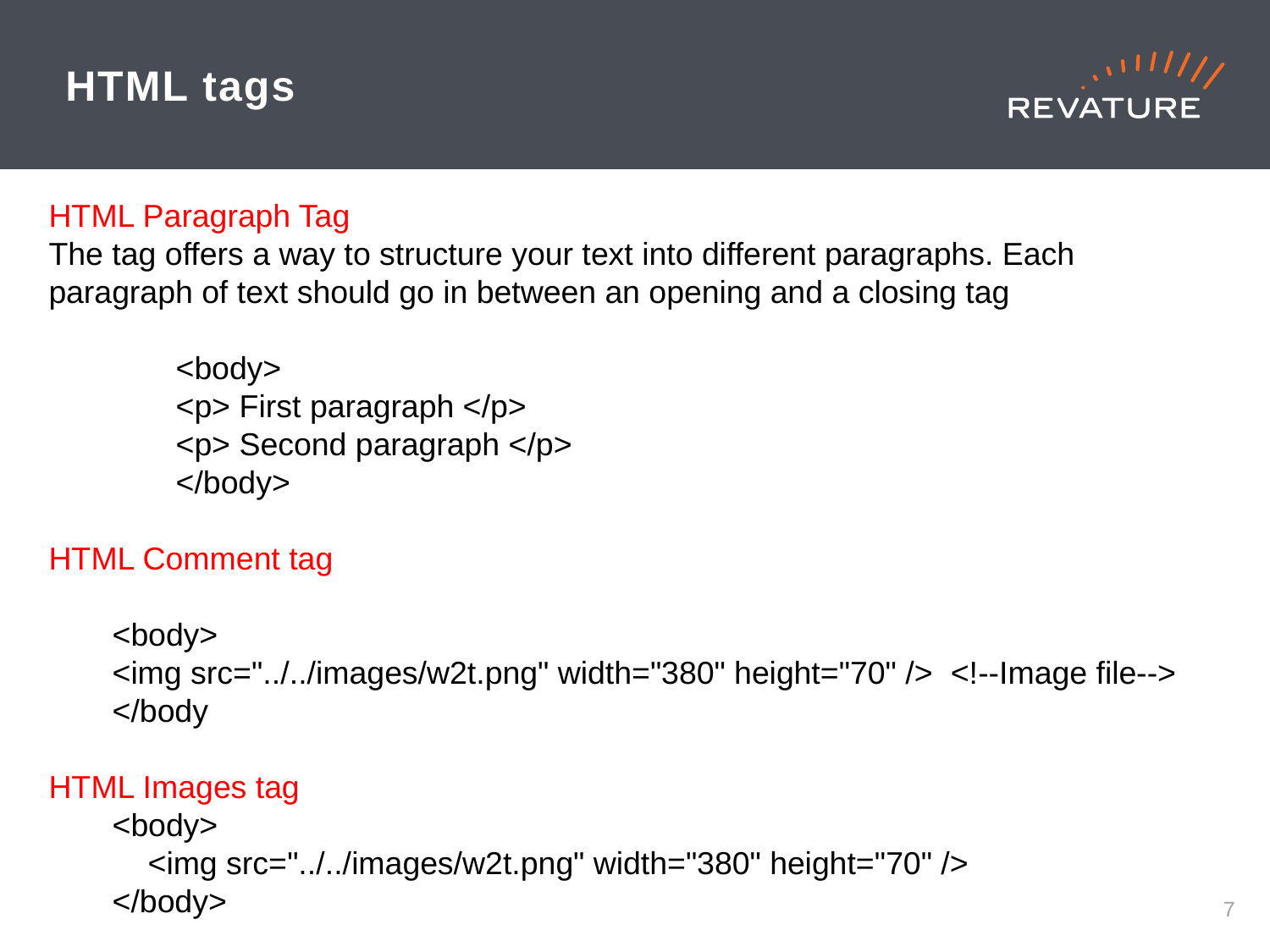

# HTML tags
HTML Paragraph Tag
The tag offers a way to structure your text into different paragraphs. Each paragraph of text should go in between an opening and a closing tag

<body>
<p> First paragraph </p>
<p> Second paragraph </p>
</body>

HTML Comment tag

<body>
<img src="../../images/w2t.png" width="380" height="70" />  <!--Image file-->
</body

HTML Images tag
<body>
    <img src="../../images/w2t.png" width="380" height="70" />
</body>

7